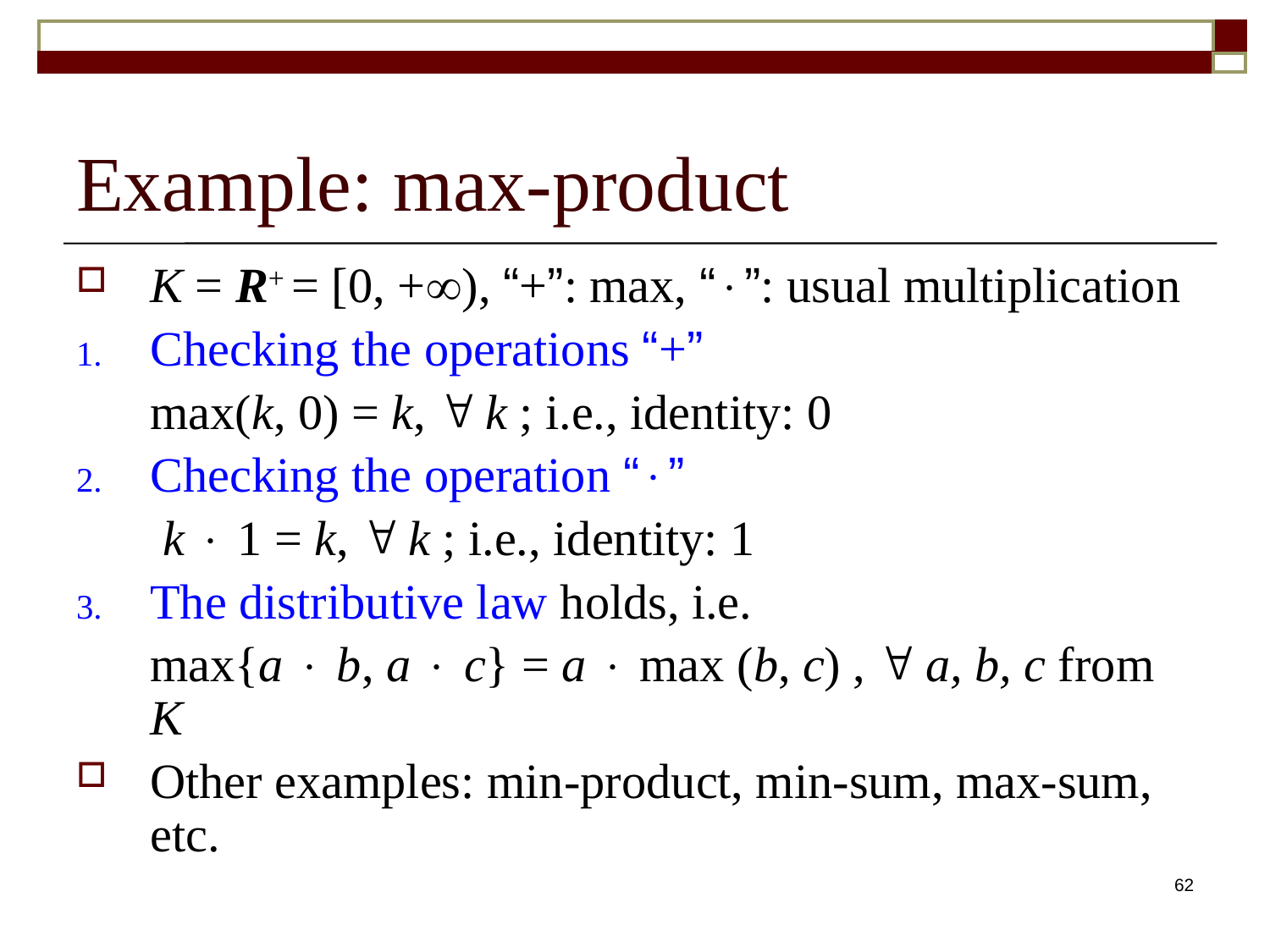

# Example: max-product
K = R+ = [0, +∞), “+”: max, “⋅”: usual multiplication
Checking the operations “+”
	max(k, 0) = k, ∀ k ; i.e., identity: 0
Checking the operation “⋅”
	 k ⋅ 1 = k, ∀ k ; i.e., identity: 1
The distributive law holds, i.e.
	max{a ⋅ b, a ⋅ c} = a ⋅ max (b, c) , ∀ a, b, c from K
Other examples: min-product, min-sum, max-sum, etc.

62